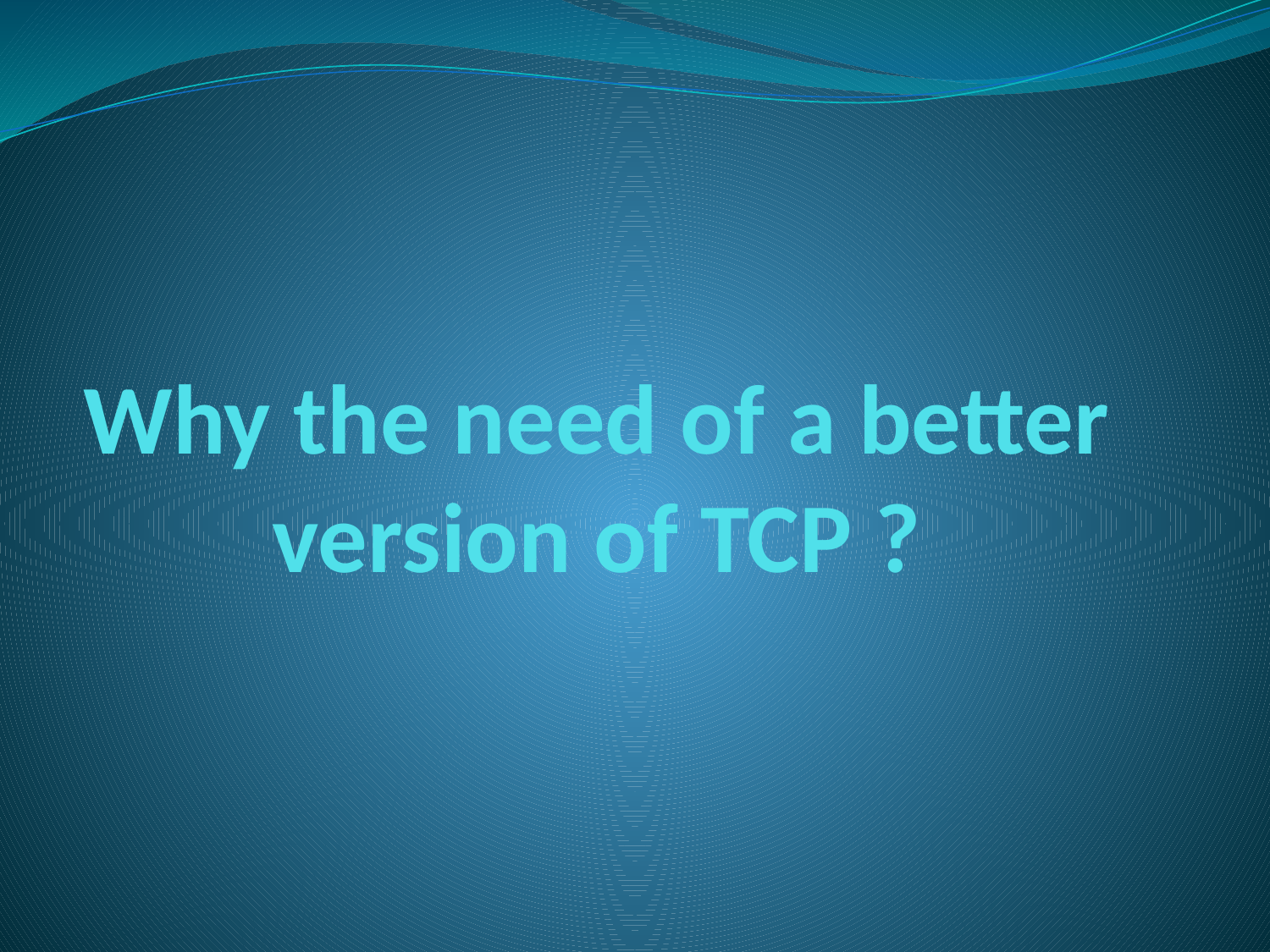

# Why the need of a better version of TCP ?